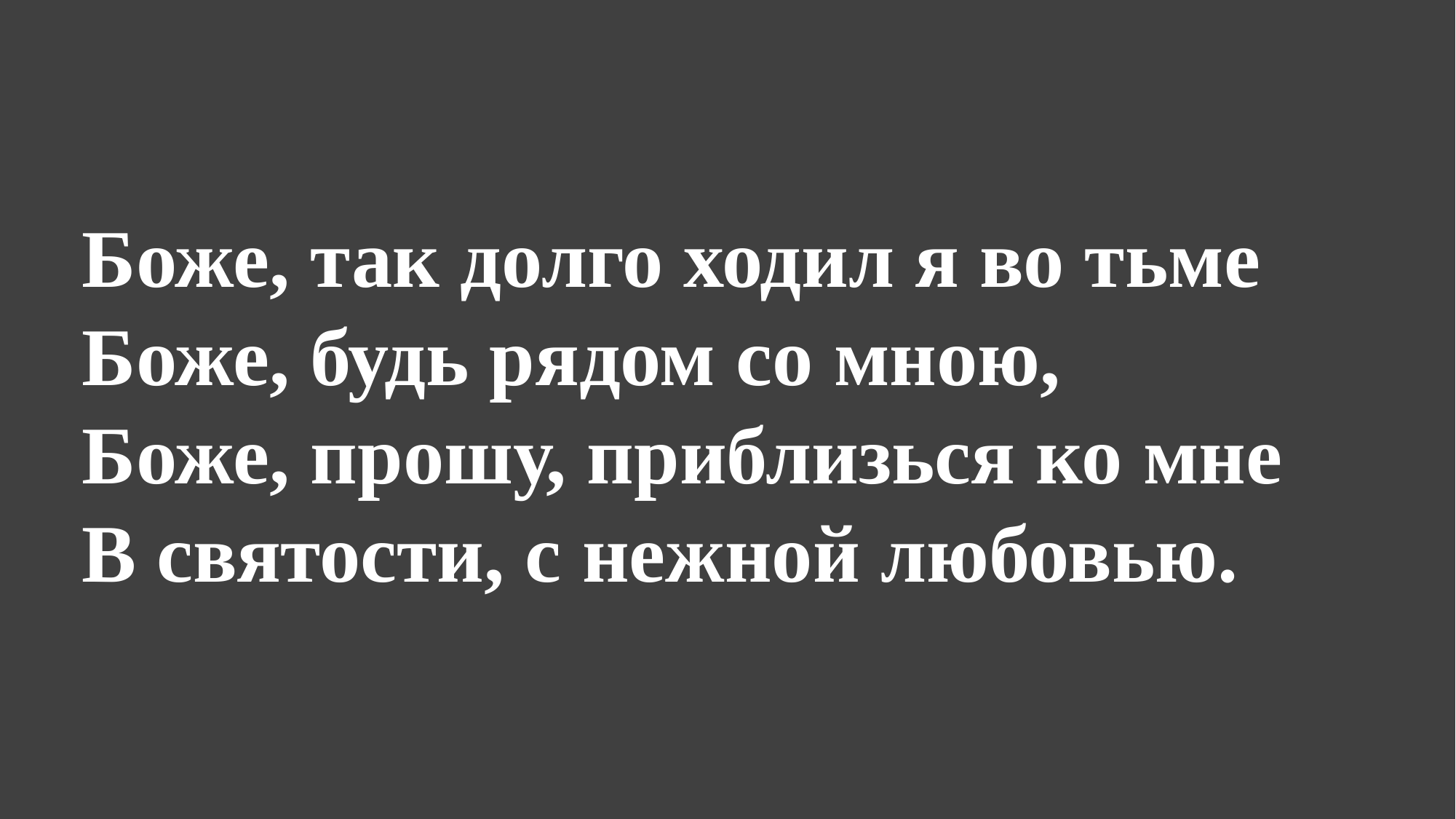

Боже, так долго ходил я во тьме
Боже, будь рядом со мною,
Боже, прошу, приблизься ко мне
В святости, с нежной любовью.